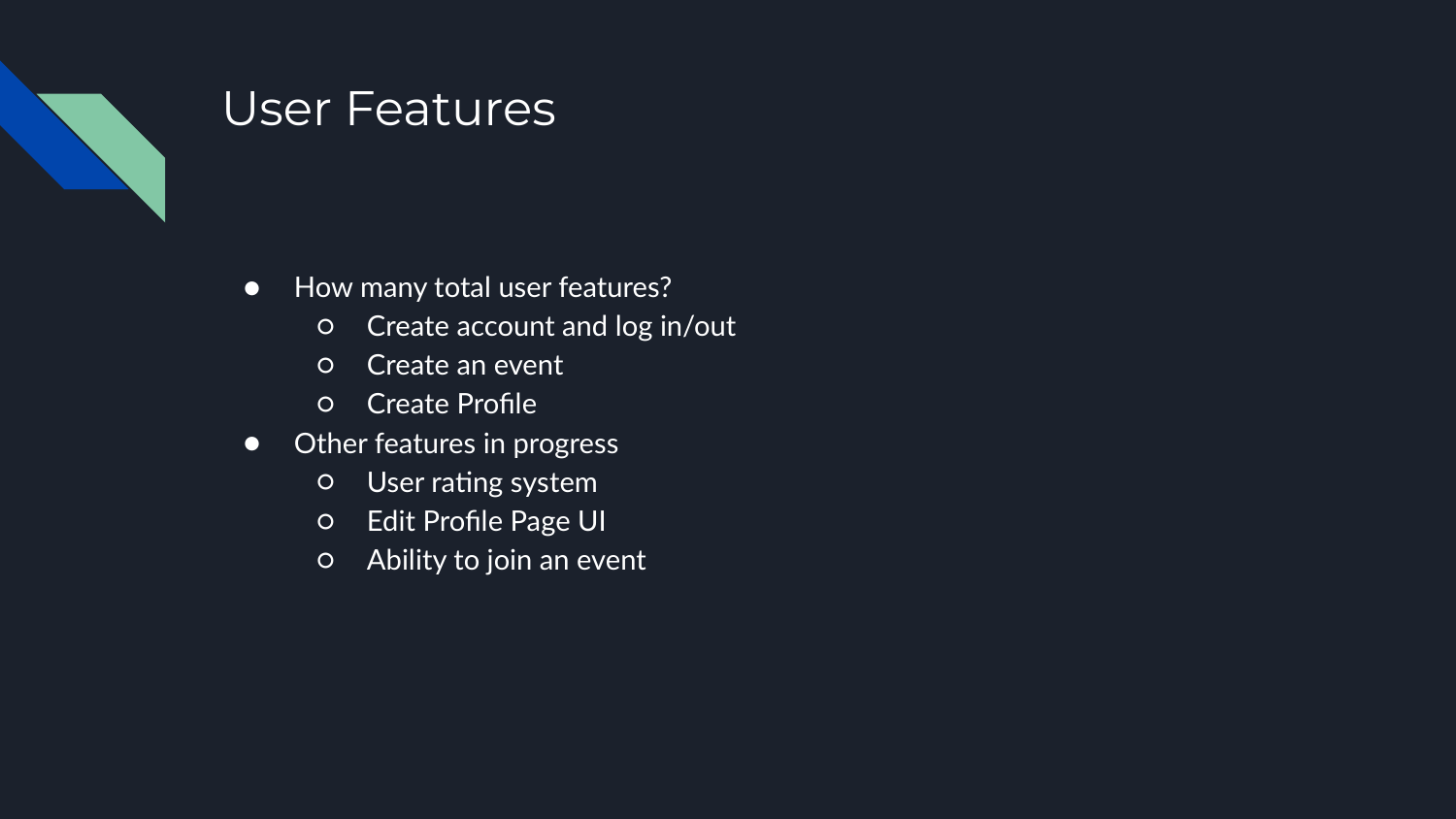

# User Features
How many total user features?
Create account and log in/out
Create an event
Create Profile
Other features in progress
User rating system
Edit Profile Page UI
Ability to join an event